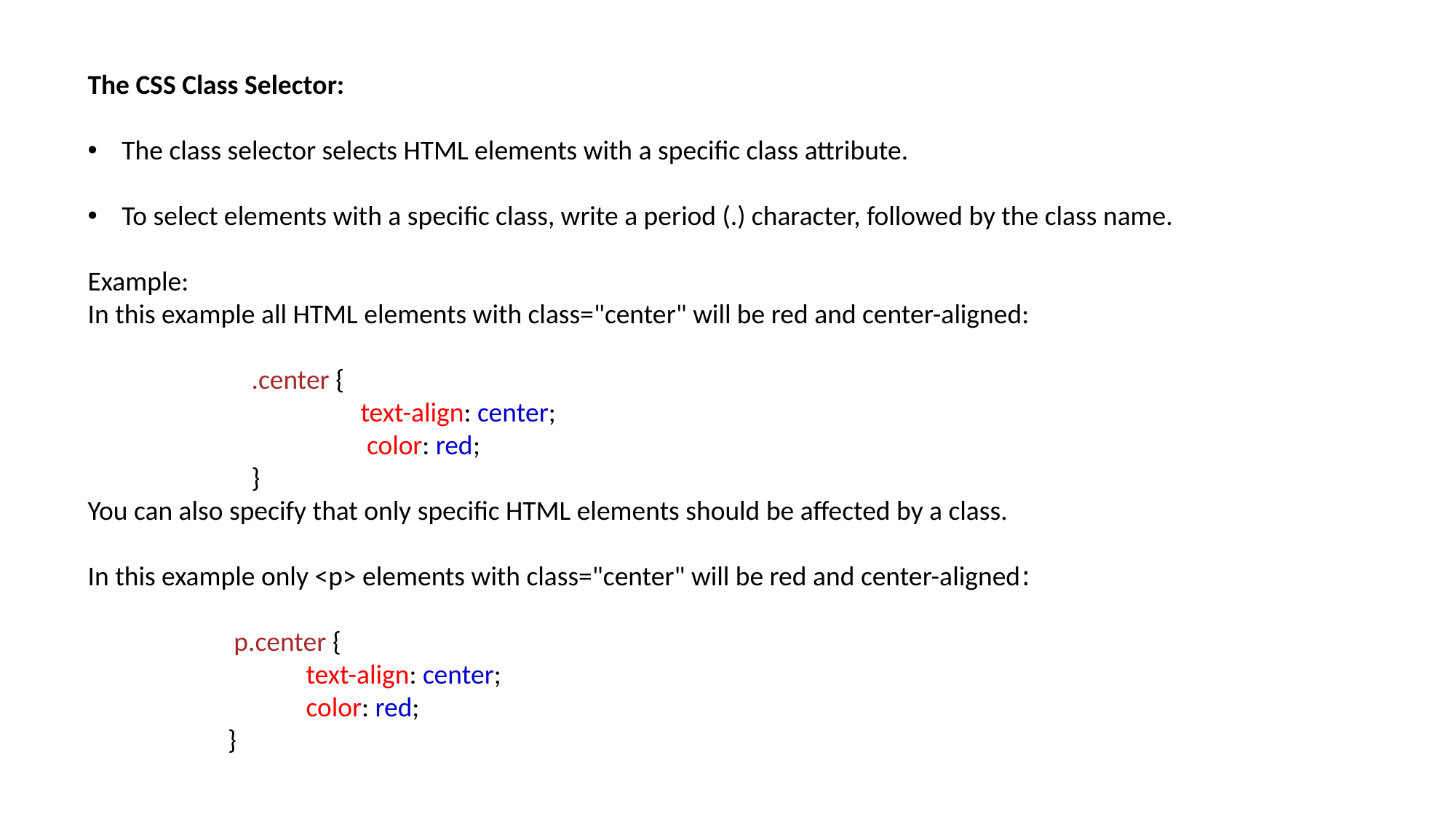

The CSS Class Selector:

The class selector selects HTML elements with a specific class attribute.

To select elements with a specific class, write a period (.) character, followed by the class name.

Example:
In this example all HTML elements with class="center" will be red and center-aligned:

.center {
  	text-align: center;
 	 color: red;
}
You can also specify that only specific HTML elements should be affected by a class.

In this example only <p> elements with class="center" will be red and center-aligned:

	      p.center {
  		text-align: center;
  		color: red;
	     }